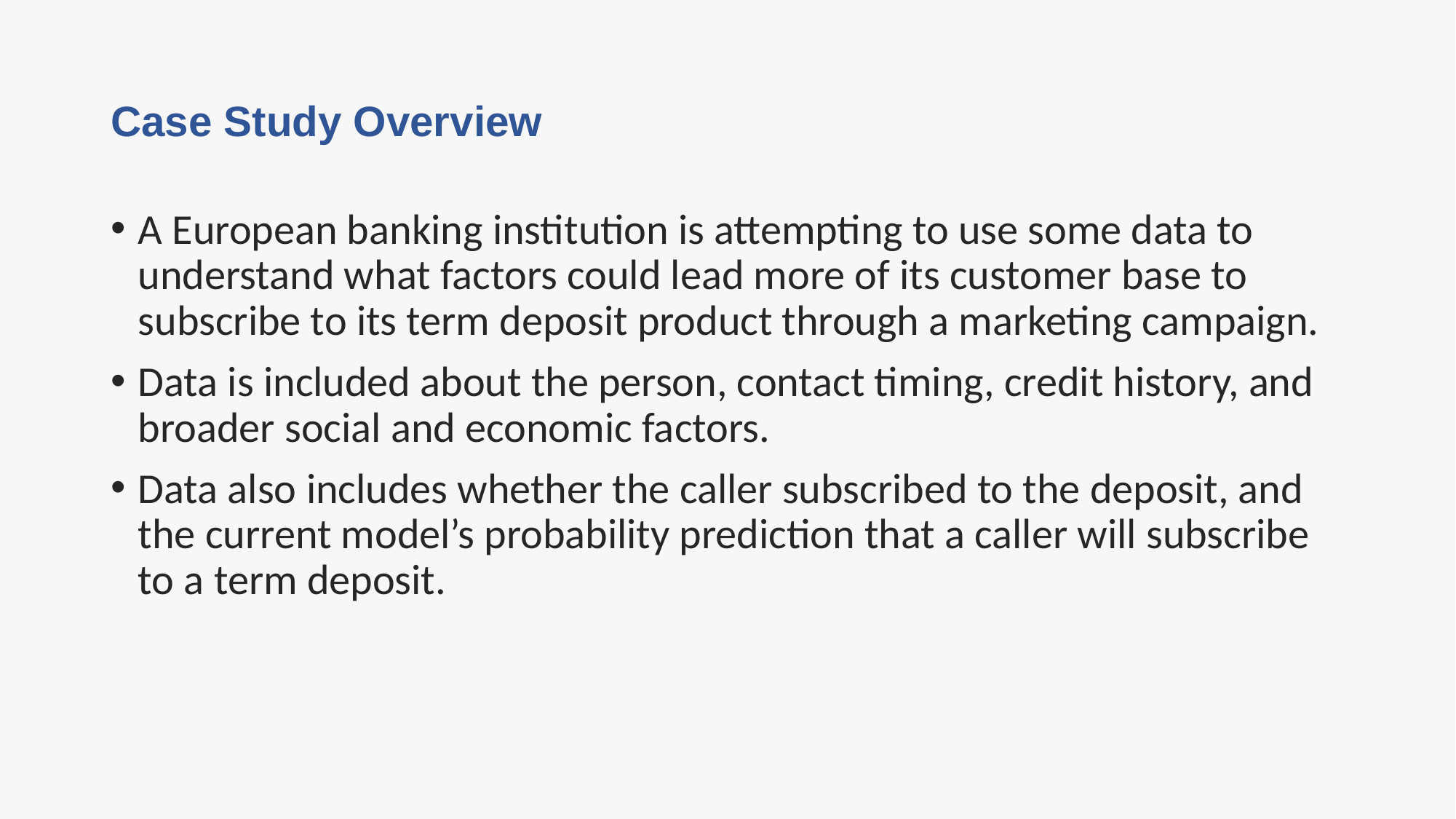

# Case Study Overview
A European banking institution is attempting to use some data to understand what factors could lead more of its customer base to subscribe to its term deposit product through a marketing campaign.
Data is included about the person, contact timing, credit history, and broader social and economic factors.
Data also includes whether the caller subscribed to the deposit, and the current model’s probability prediction that a caller will subscribe to a term deposit.